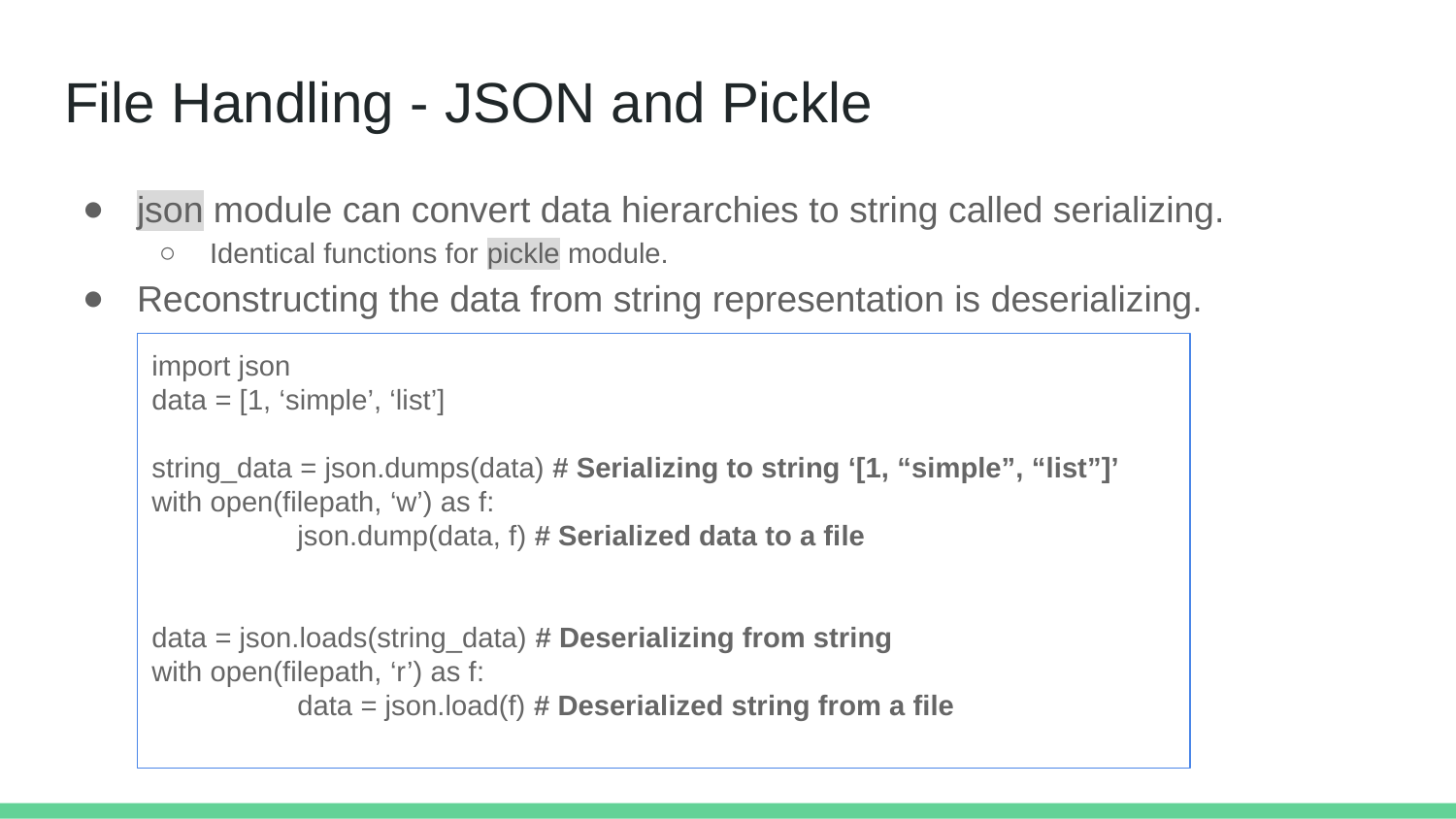

# File Handling - JSON and Pickle
json module can convert data hierarchies to string called serializing.
Identical functions for pickle module.
Reconstructing the data from string representation is deserializing.

import json
data = [1, ‘simple’, ‘list’]

string_data = json.dumps(data) # Serializing to string ‘[1, “simple”, “list”]’
with open(filepath, ‘w’) as f:
	json.dump(data, f) # Serialized data to a file

data = json.loads(string_data) # Deserializing from string
with open(filepath, ‘r’) as f:
	data = json.load(f) # Deserialized string from a file